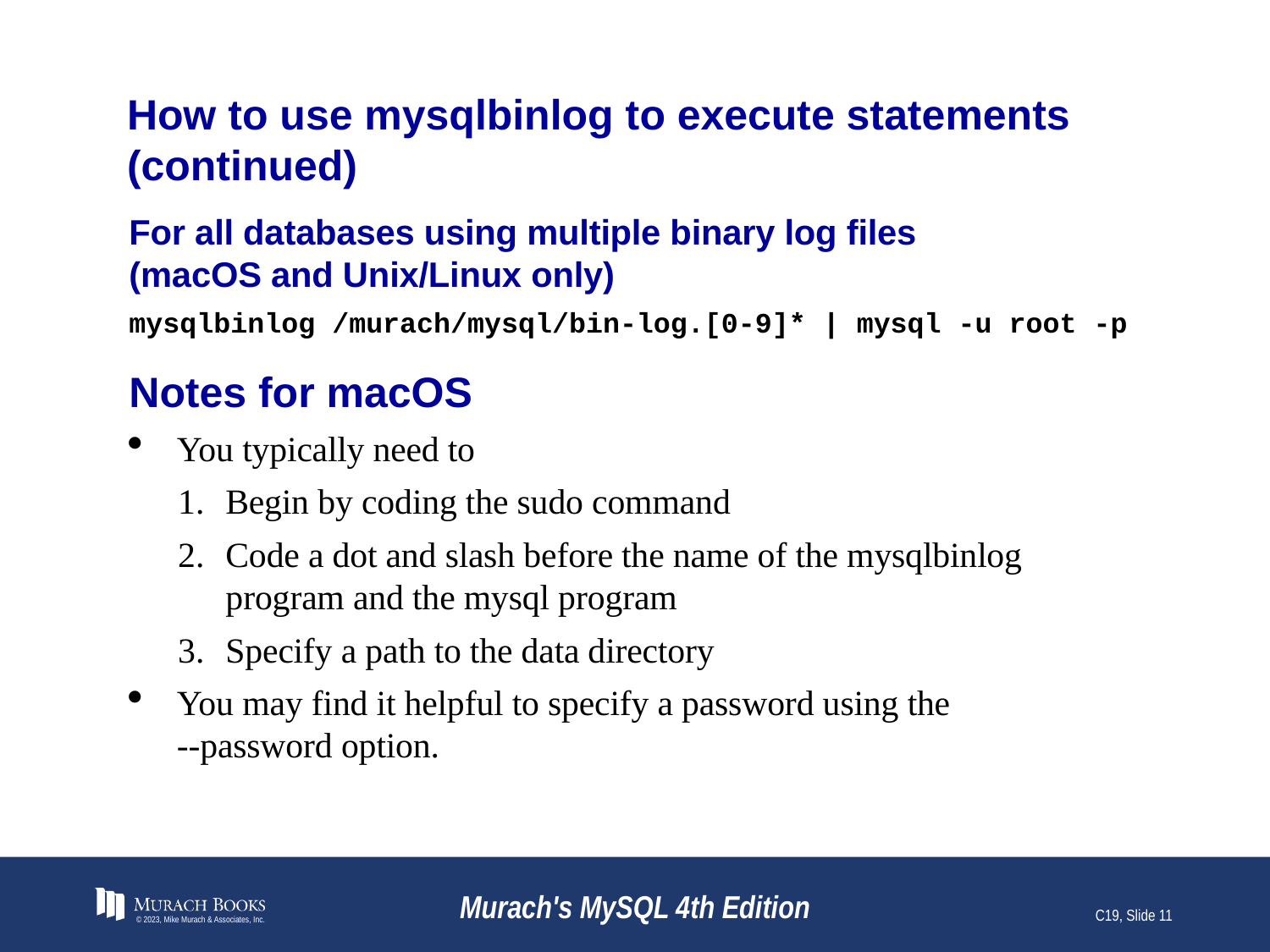

# How to use mysqlbinlog to execute statements (continued)
For all databases using multiple binary log files
(macOS and Unix/Linux only)
mysqlbinlog /murach/mysql/bin-log.[0-9]* | mysql -u root -p
Notes for macOS
You typically need to
Begin by coding the sudo command
Code a dot and slash before the name of the mysqlbinlog program and the mysql program
Specify a path to the data directory
You may find it helpful to specify a password using the
--password option.

© 2023, Mike Murach & Associates, Inc.
Murach's MySQL 4th Edition

C19, Slide 11